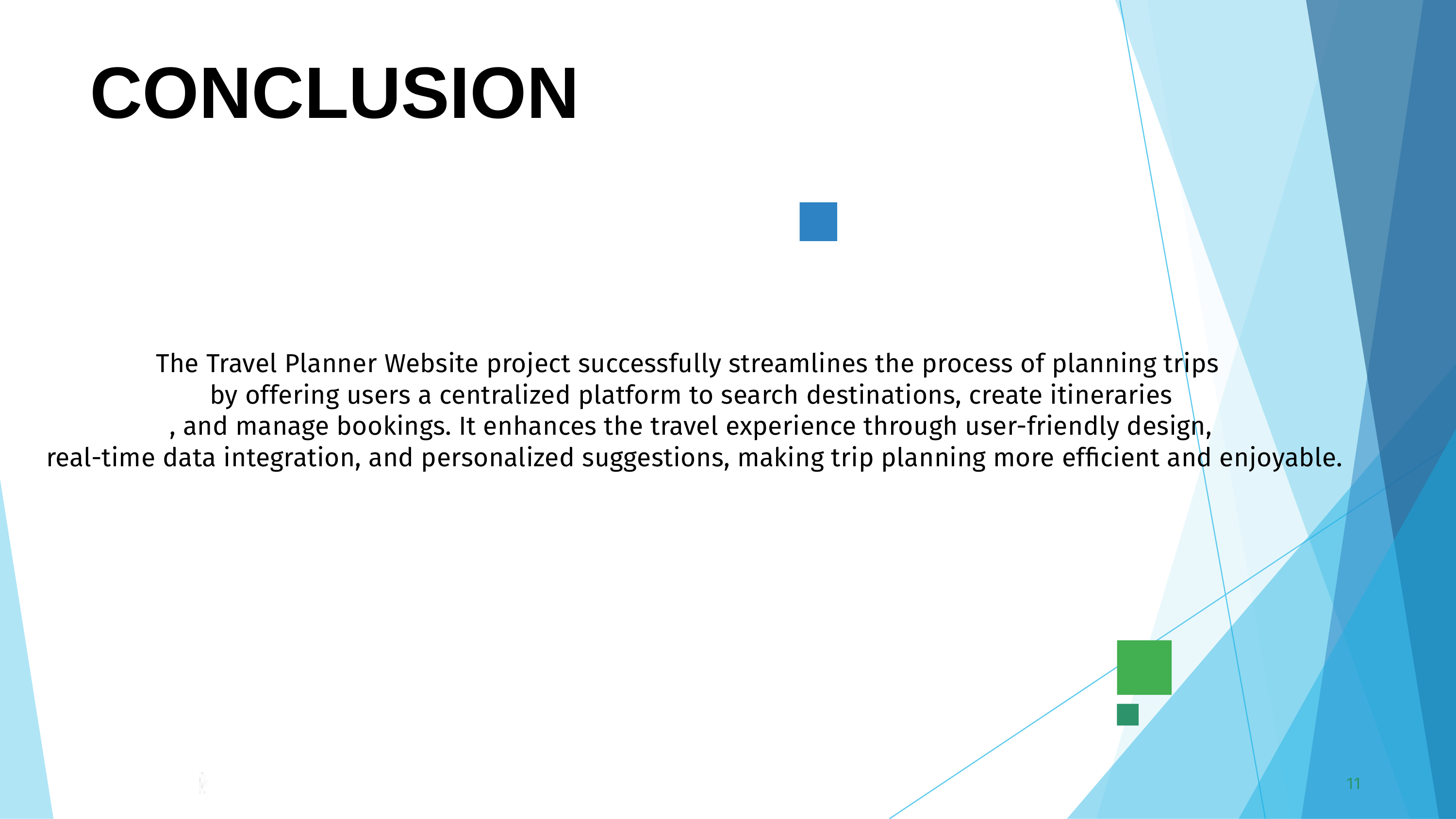

CONCLUSION

The Travel Planner Website project successfully streamlines the process of planning trips
by offering users a centralized platform to search destinations, create itineraries
, and manage bookings. It enhances the travel experience through user-friendly design,
 real-time data integration, and personalized suggestions, making trip planning more efficient and enjoyable.

11